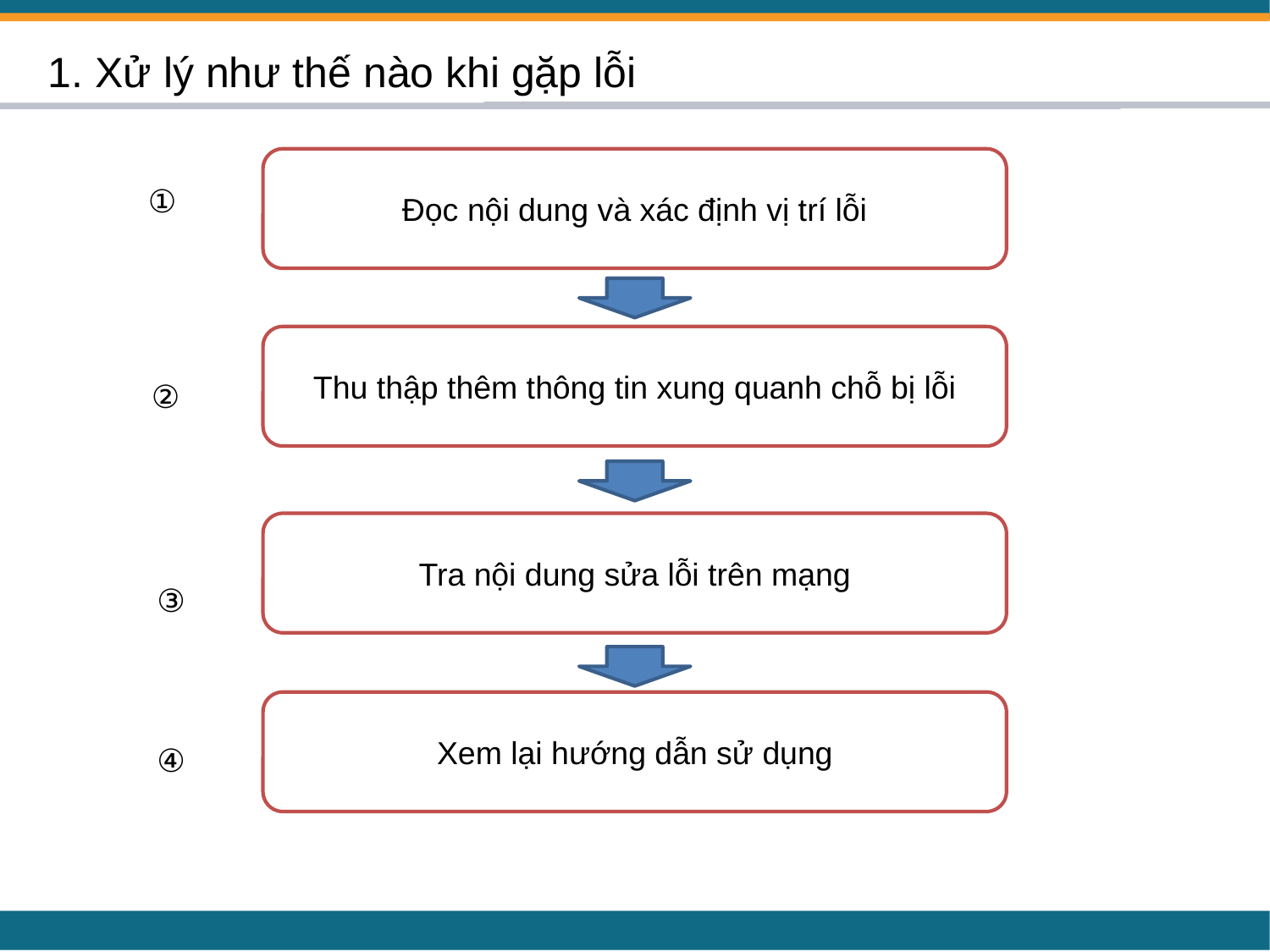

1. Xử lý như thế nào khi gặp lỗi

Đọc nội dung và xác định vị trí lỗi
①

Thu thập thêm thông tin xung quanh chỗ bị lỗi
②

Tra nội dung sửa lỗi trên mạng
③

Xem lại hướng dẫn sử dụng
④